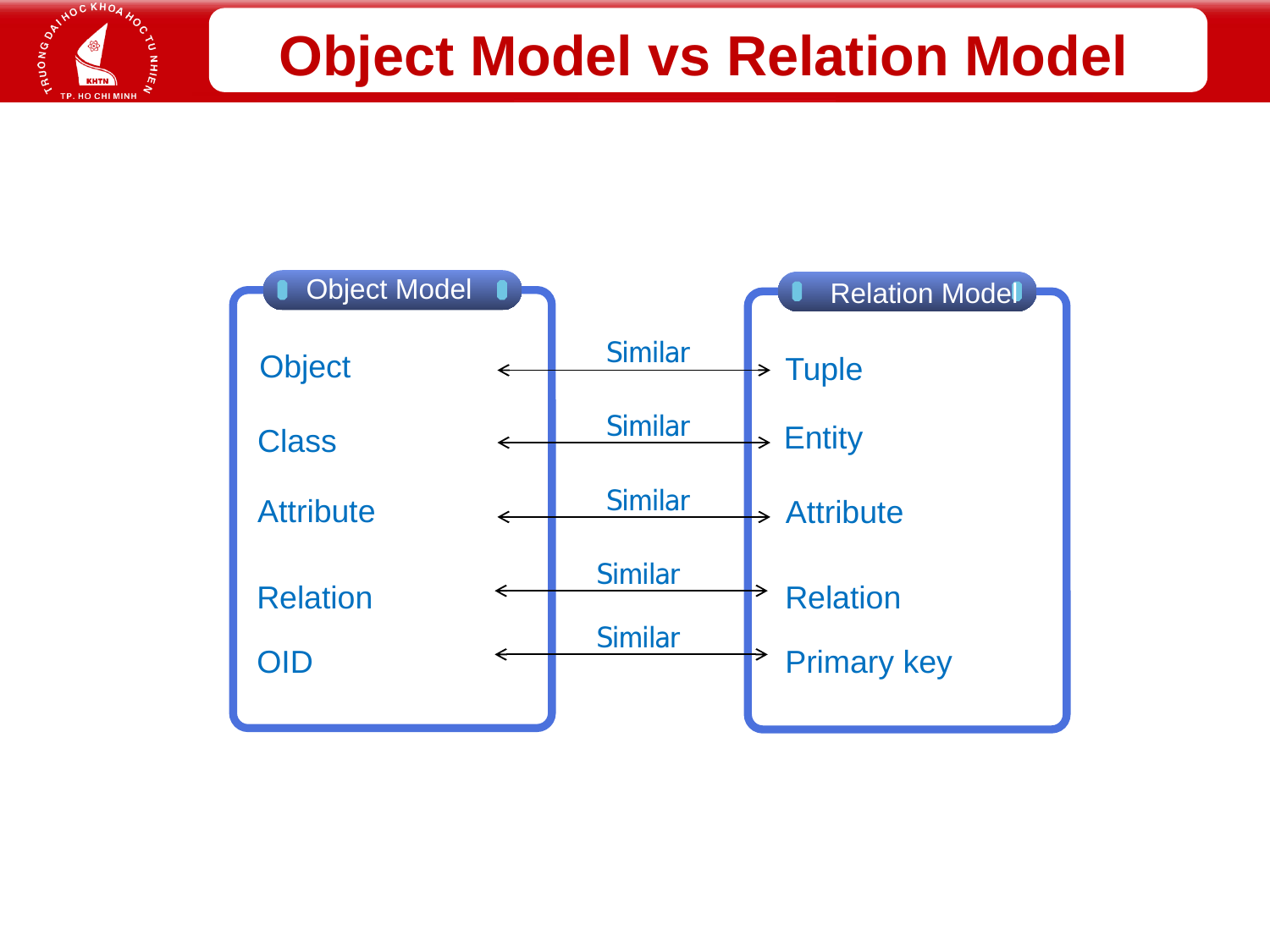

# Object Model vs Relation Model
Object Model
Relation Model

ThemeGallery is a Design Content & Contents mall developed by Guild Design Inc.
Similar
Object
TupleDigital
Similar
Entity
Class
Similar
Attribute
Attribute
Similar
Relation
Relation
Similar
OID
Primary key